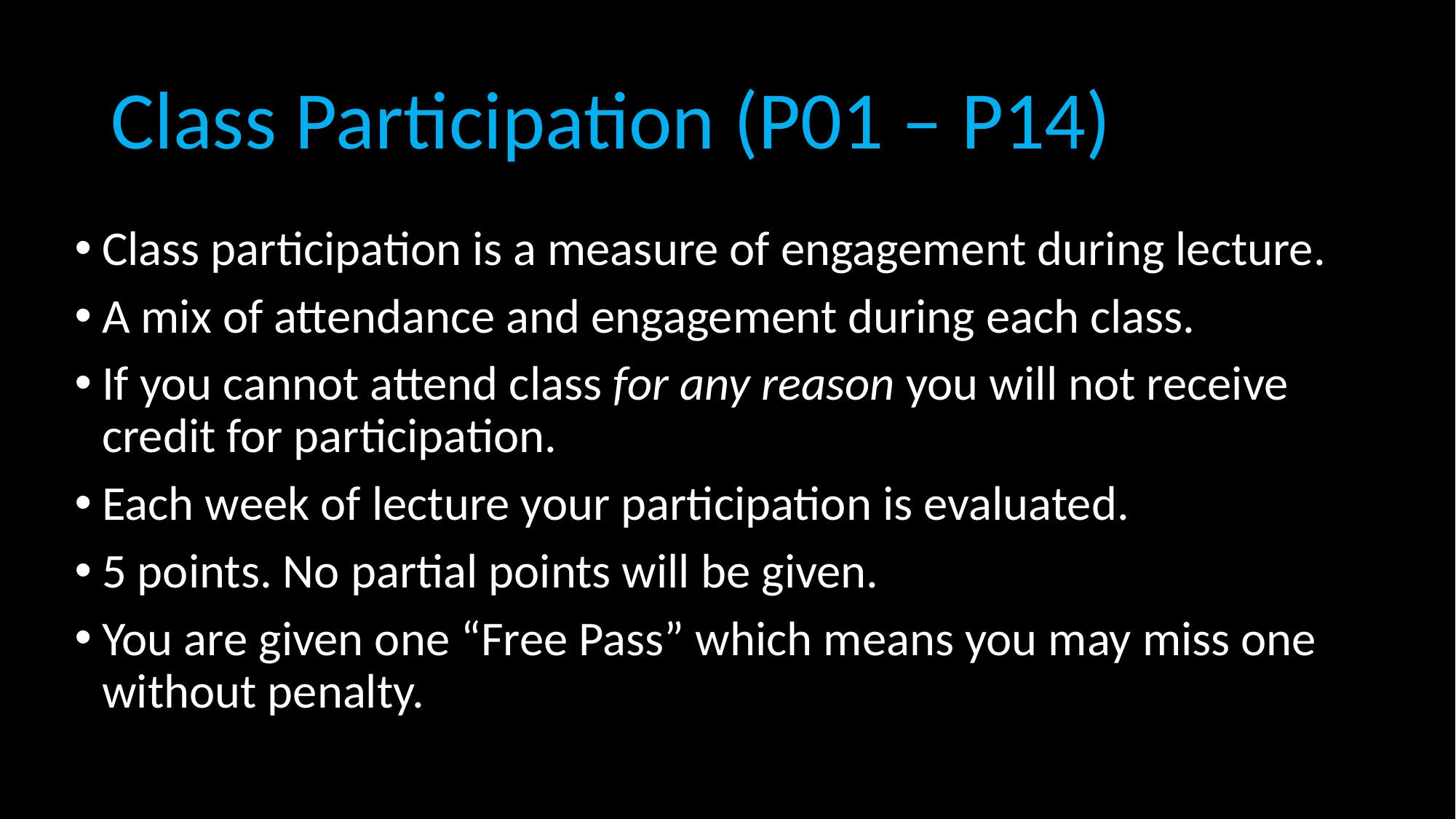

# Class Participation (P01 – P14)
Class participation is a measure of engagement during lecture.
A mix of attendance and engagement during each class.
If you cannot attend class for any reason you will not receive credit for participation.
Each week of lecture your participation is evaluated.
5 points. No partial points will be given.
You are given one “Free Pass” which means you may miss one without penalty.